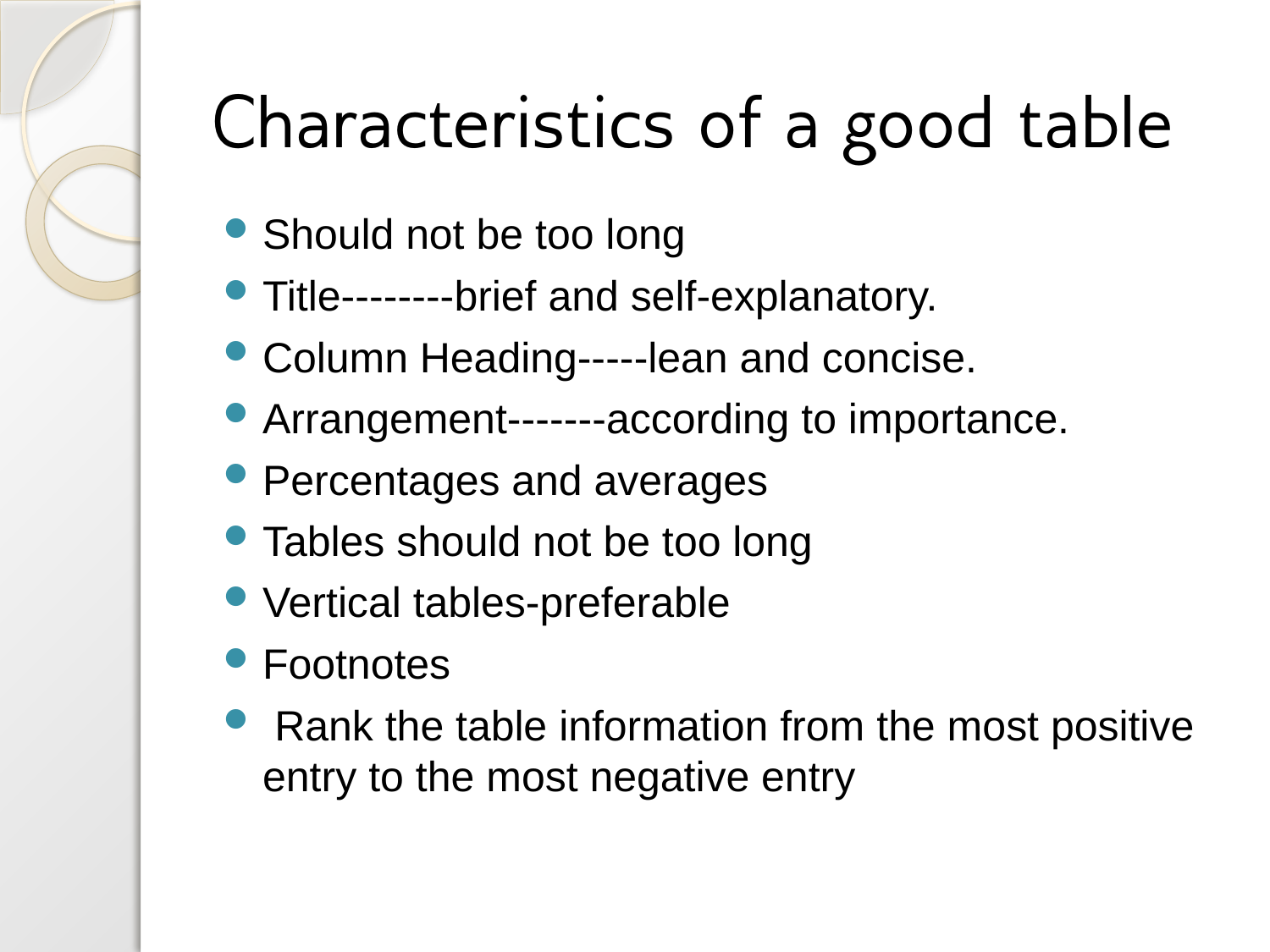

# Characteristics of a good table
Should not be too long
Title--------brief and self-explanatory.
Column Heading-----lean and concise.
Arrangement-------according to importance.
Percentages and averages
Tables should not be too long
Vertical tables-preferable
Footnotes
 Rank the table information from the most positive entry to the most negative entry